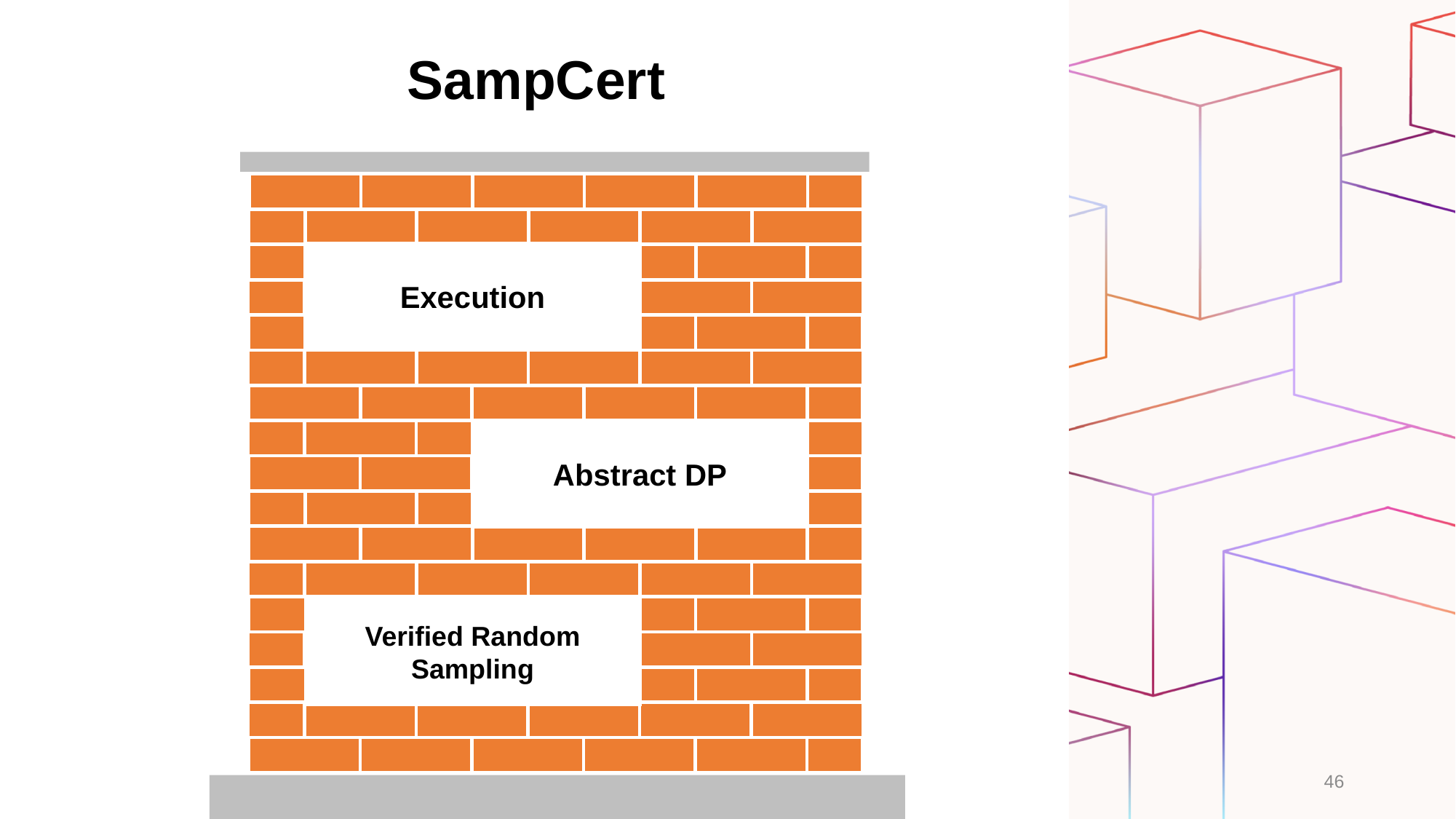

SampCert

Execution

Abstract DP

Verified Random Sampling

46